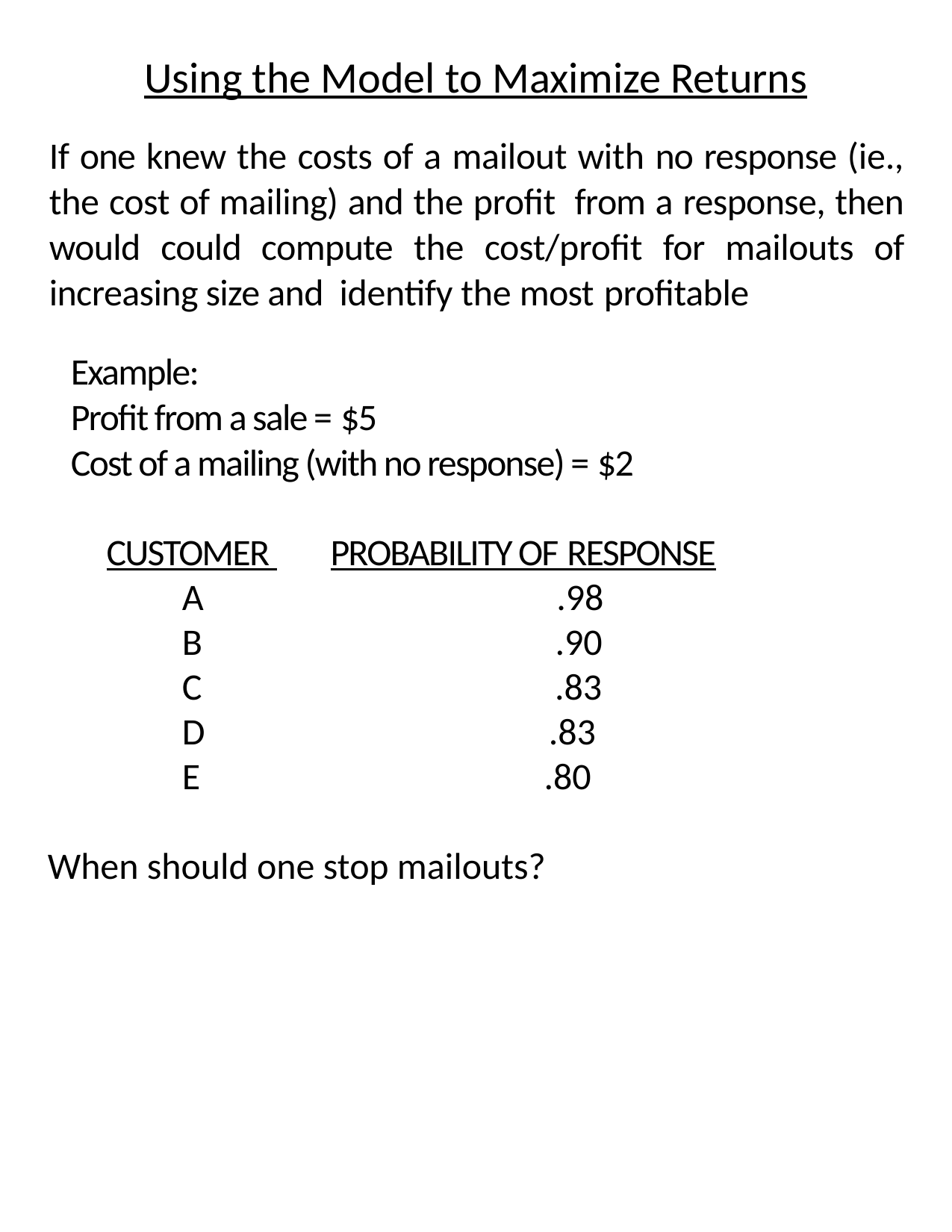

# Using the Model to Maximize Returns
If one knew the costs of a mailout with no response (ie., the cost of mailing) and the profit  from a response, then would could compute the cost/profit for mailouts of increasing size and  identify the most profitable

Example:
Profit from a sale = $5
Cost of a mailing (with no response) = $2

CUSTOMER  	PROBABILITY OF RESPONSE
                A                                          .98
                B                                          .90
                C                                          .83
                D                                         .83
                E                                         .80

When should one stop mailouts?